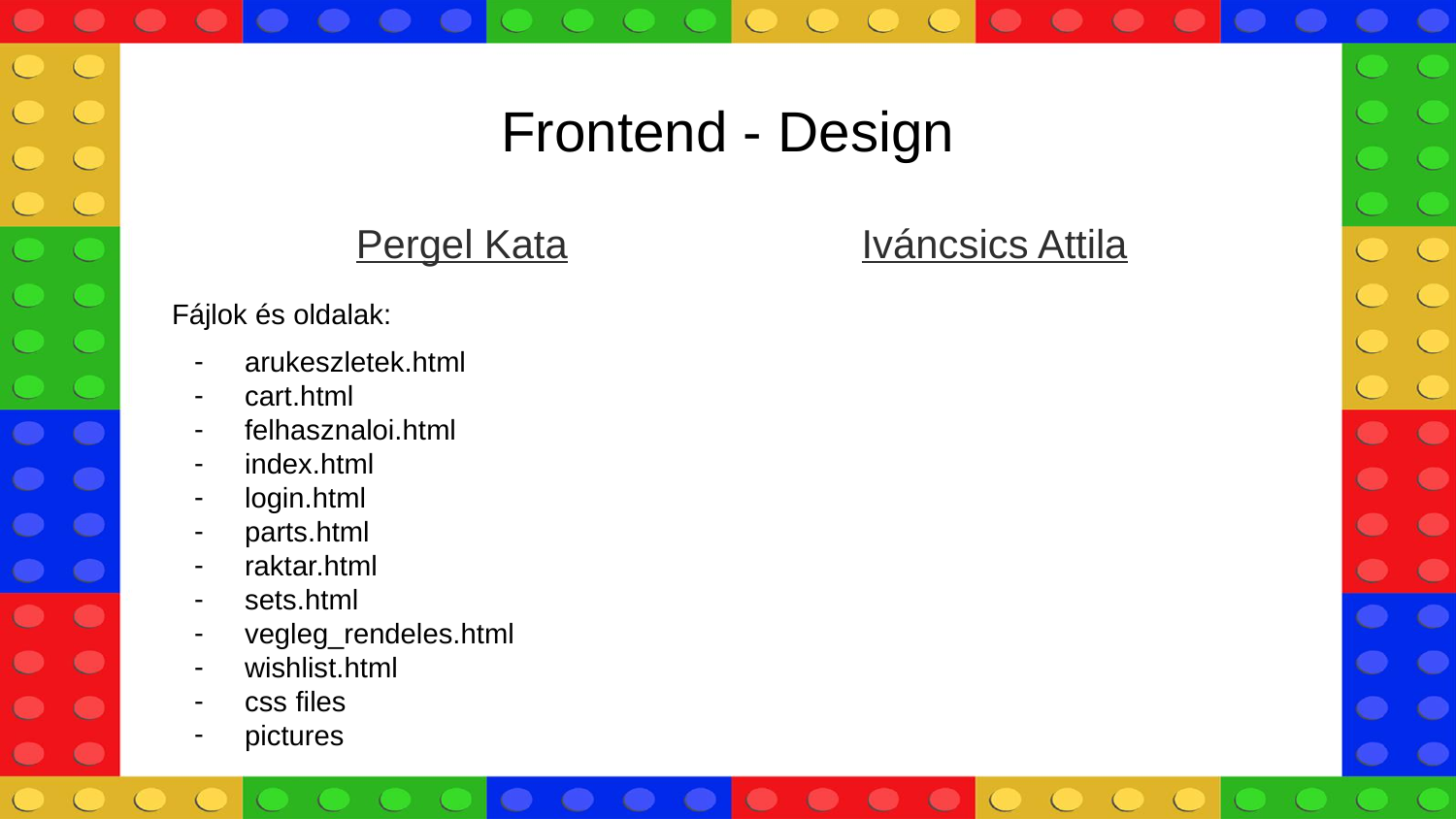

Frontend - Design
Pergel Kata
Iváncsics Attila
Fájlok és oldalak:
arukeszletek.html
cart.html
felhasznaloi.html
index.html
login.html
parts.html
raktar.html
sets.html
vegleg_rendeles.html
wishlist.html
css files
pictures